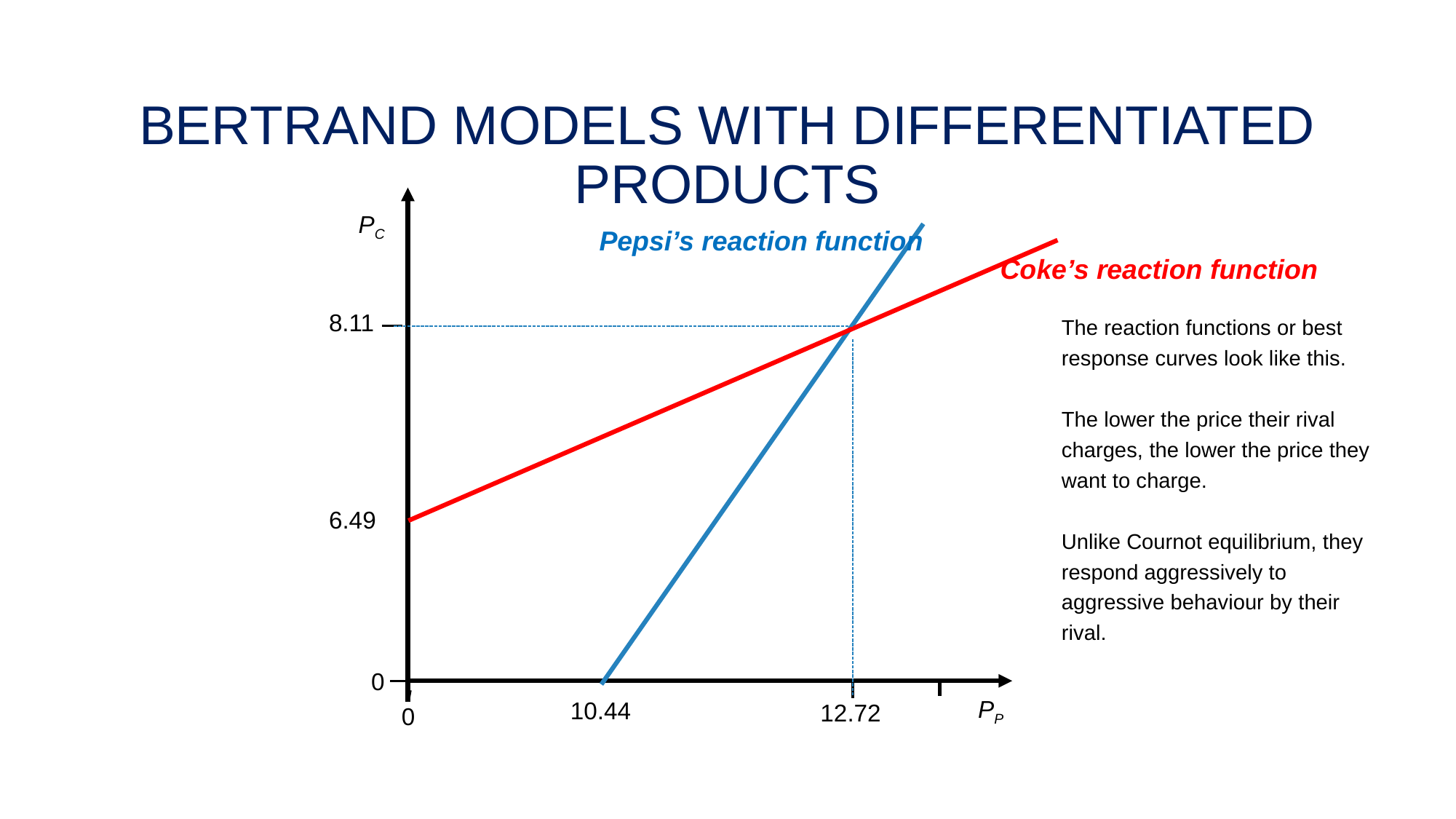

Bertrand Models with Differentiated products
PC
Pepsi’s reaction function
Coke’s reaction function
8.11
The reaction functions or best response curves look like this.

The lower the price their rival charges, the lower the price they want to charge.

Unlike Cournot equilibrium, they respond aggressively to aggressive behaviour by their rival.
6.49
0
PP
10.44
12.72
0